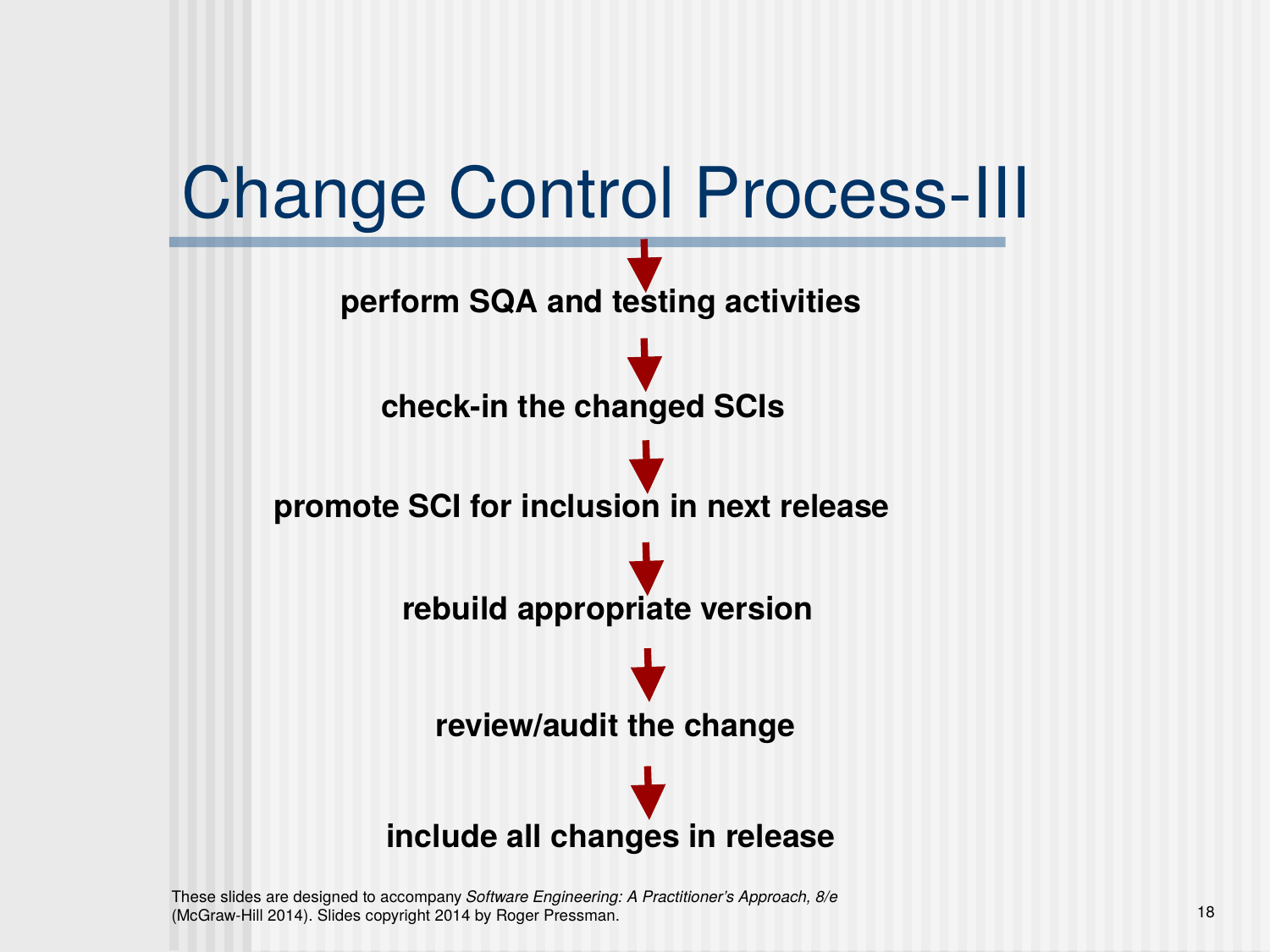

# Change Control Process-III
perform SQA and testing activities
check-in the changed SCIs
promote SCI for inclusion in next release
rebuild appropriate version
review/audit the change
include all changes in release
These slides are designed to accompany Software Engineering: A Practitioner’s Approach, 8/e (McGraw-Hill 2014). Slides copyright 2014 by Roger Pressman.
18